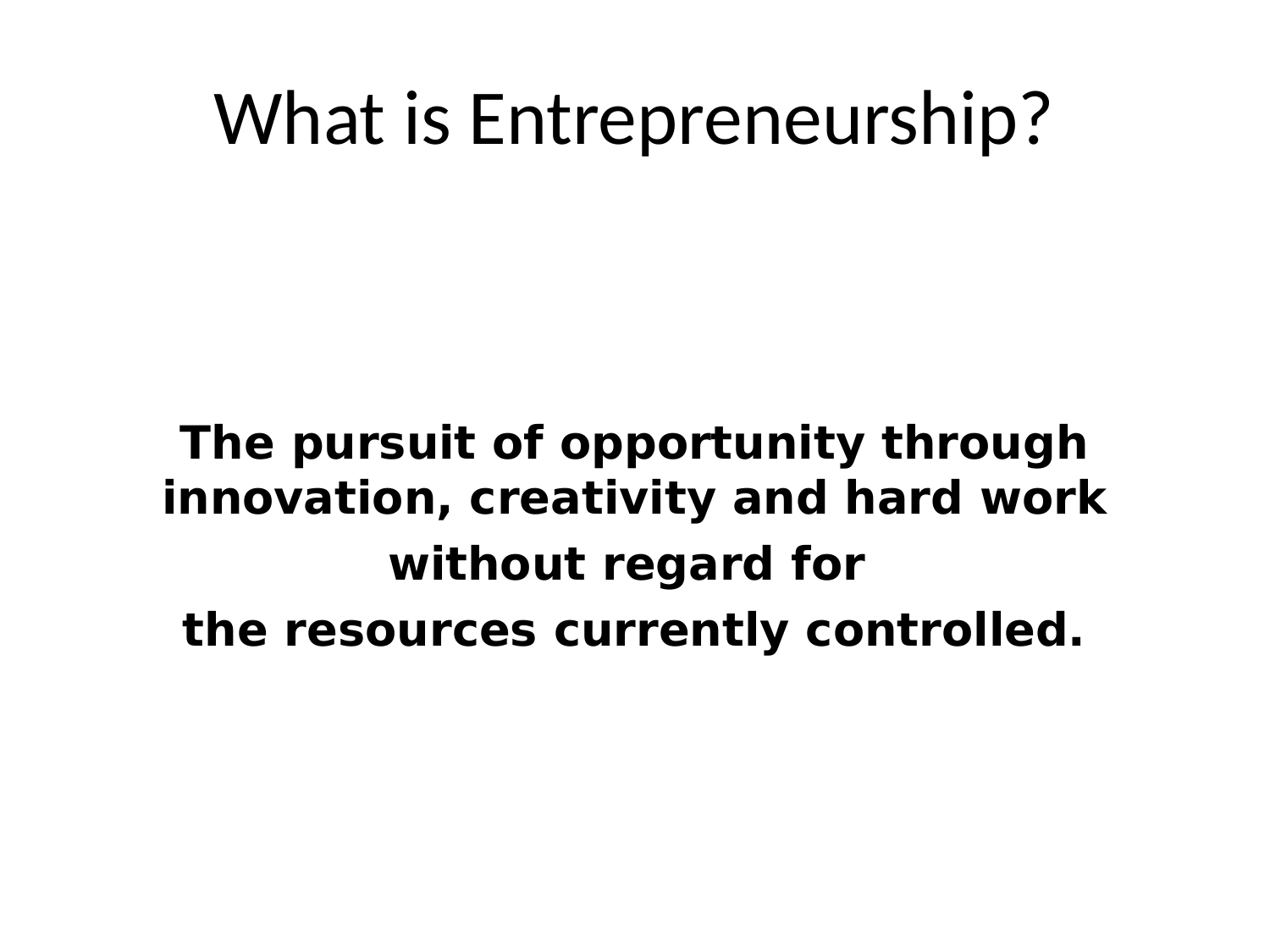

# What is Entrepreneurship?
The pursuit of opportunity through
innovation, creativity and hard work
without regard for
the resources currently controlled.